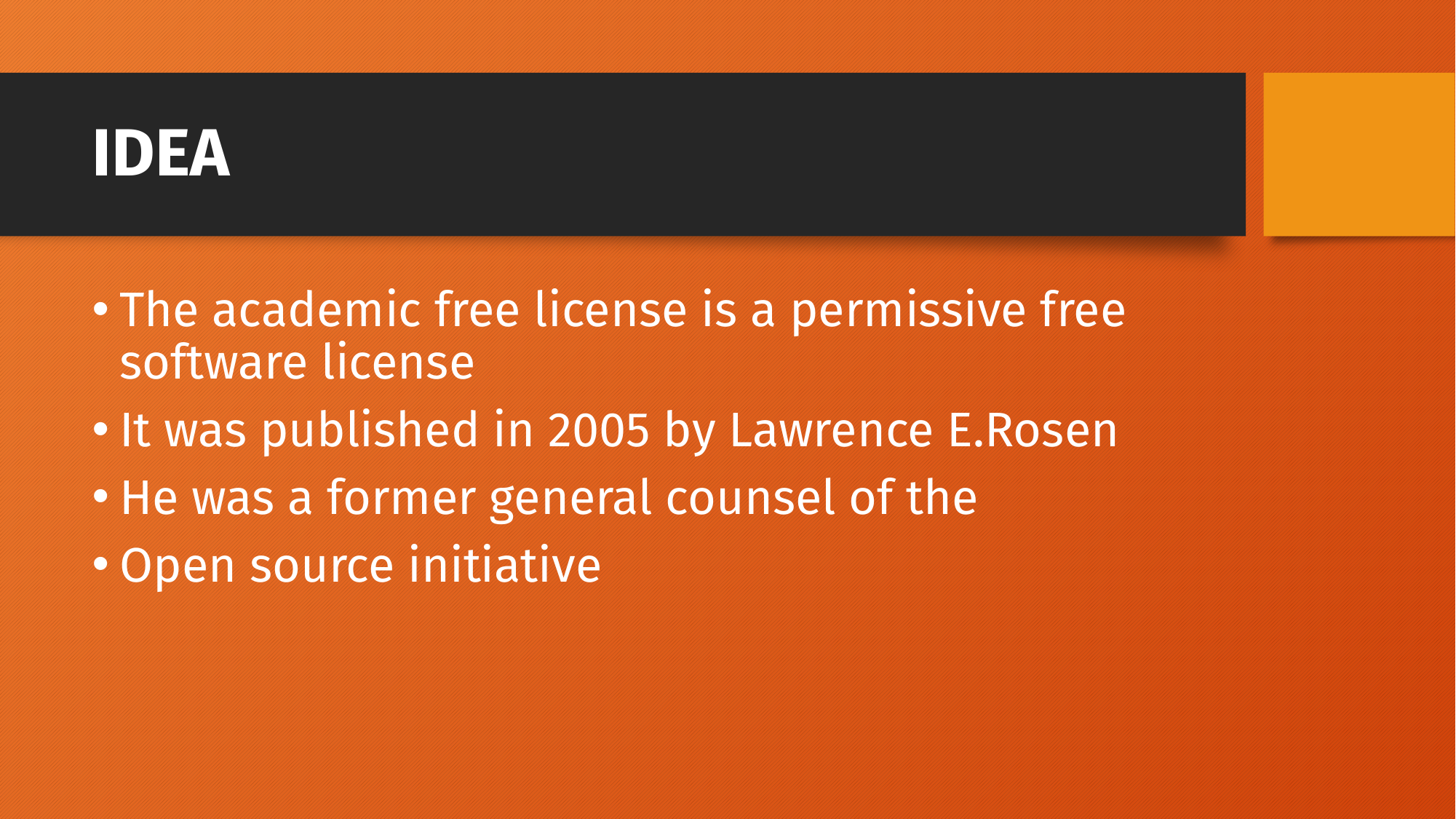

# IDEA
The academic free license is a permissive free software license
It was published in 2005 by Lawrence E.Rosen
He was a former general counsel of the
Open source initiative